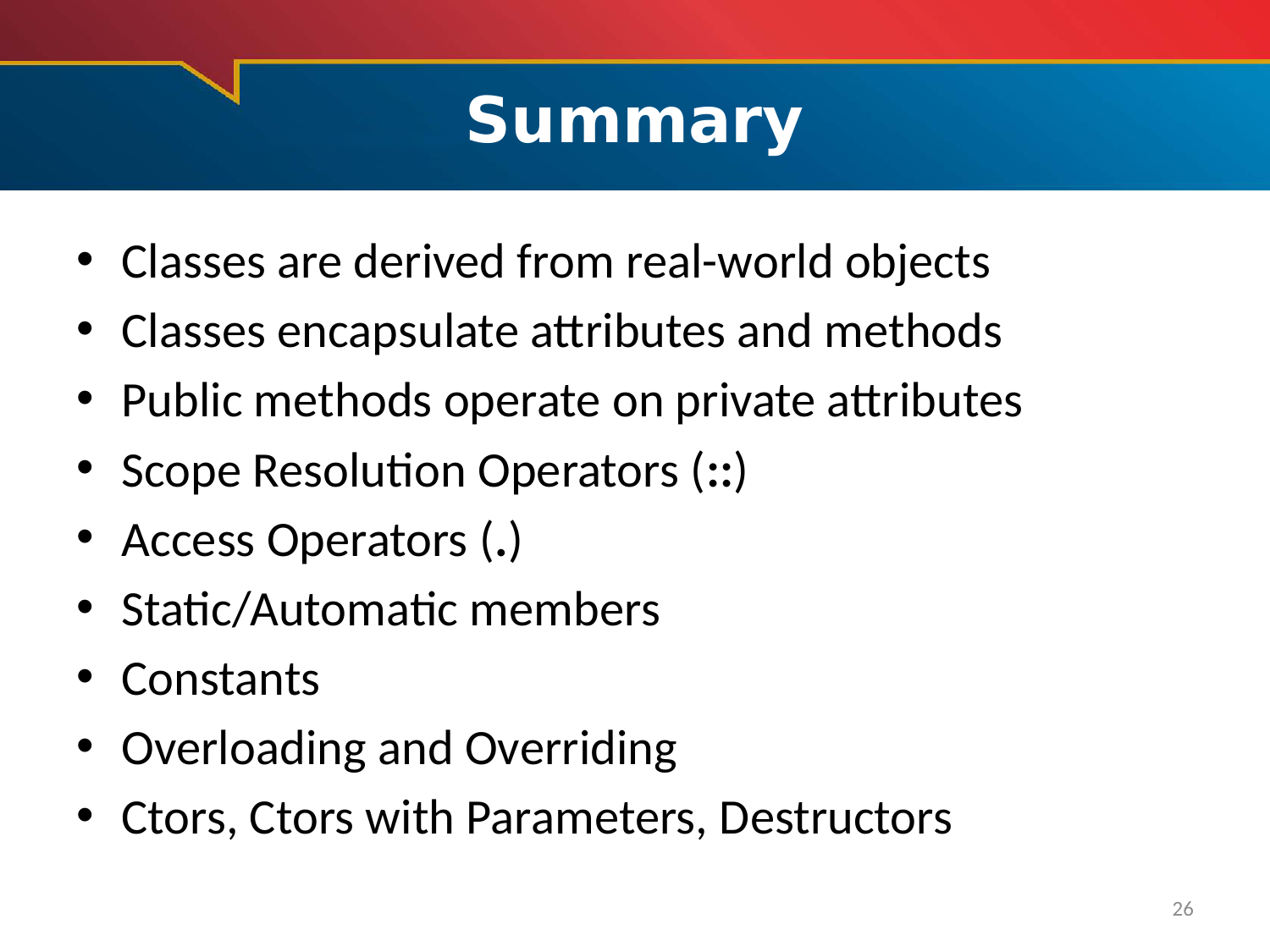

# Summary
Classes are derived from real-world objects
Classes encapsulate attributes and methods
Public methods operate on private attributes
Scope Resolution Operators (::)
Access Operators (.)
Static/Automatic members
Constants
Overloading and Overriding
Ctors, Ctors with Parameters, Destructors

26